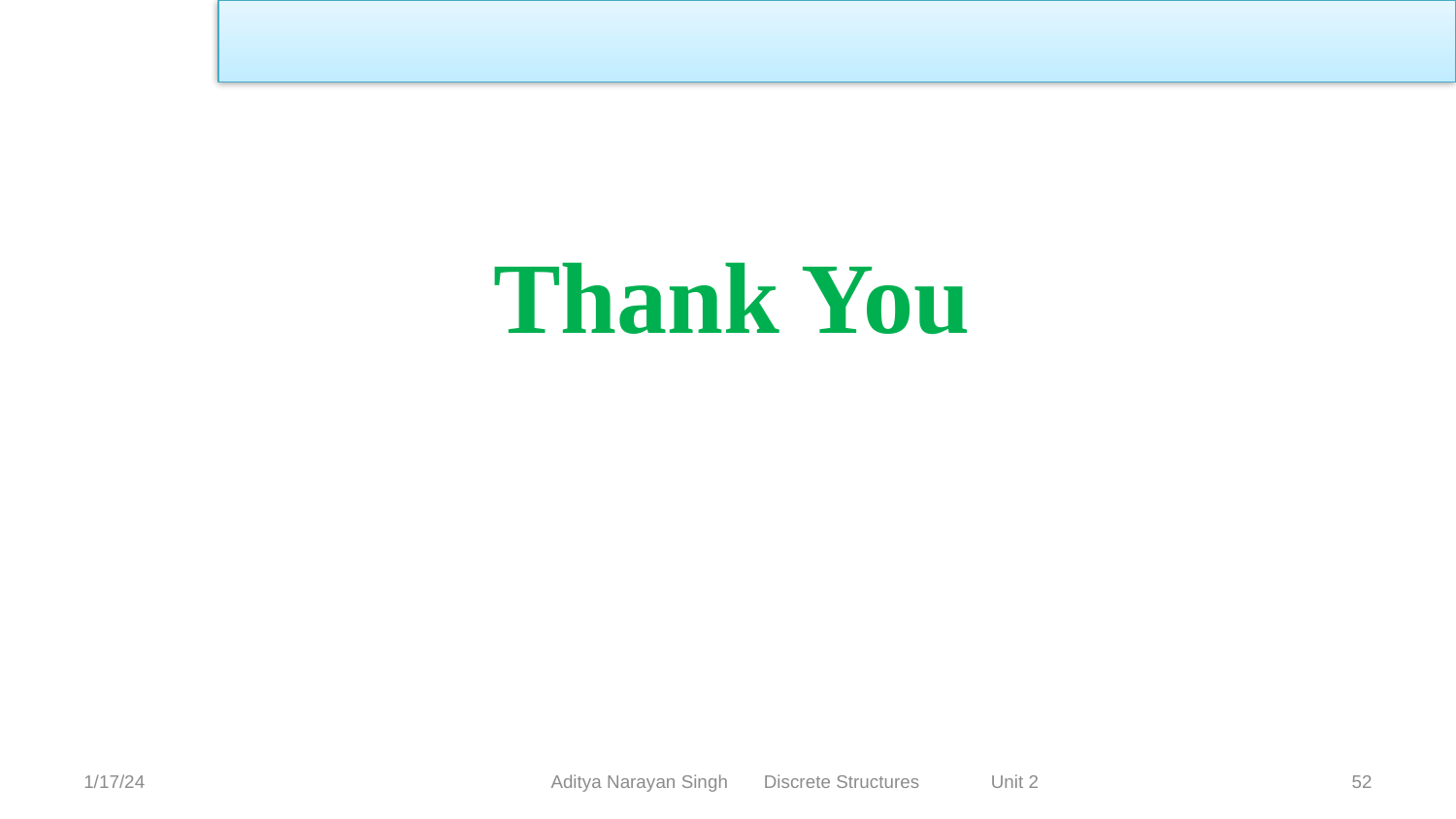

Thank You
Aditya Narayan Singh       Discrete Structures              Unit 2
1/17/24
52